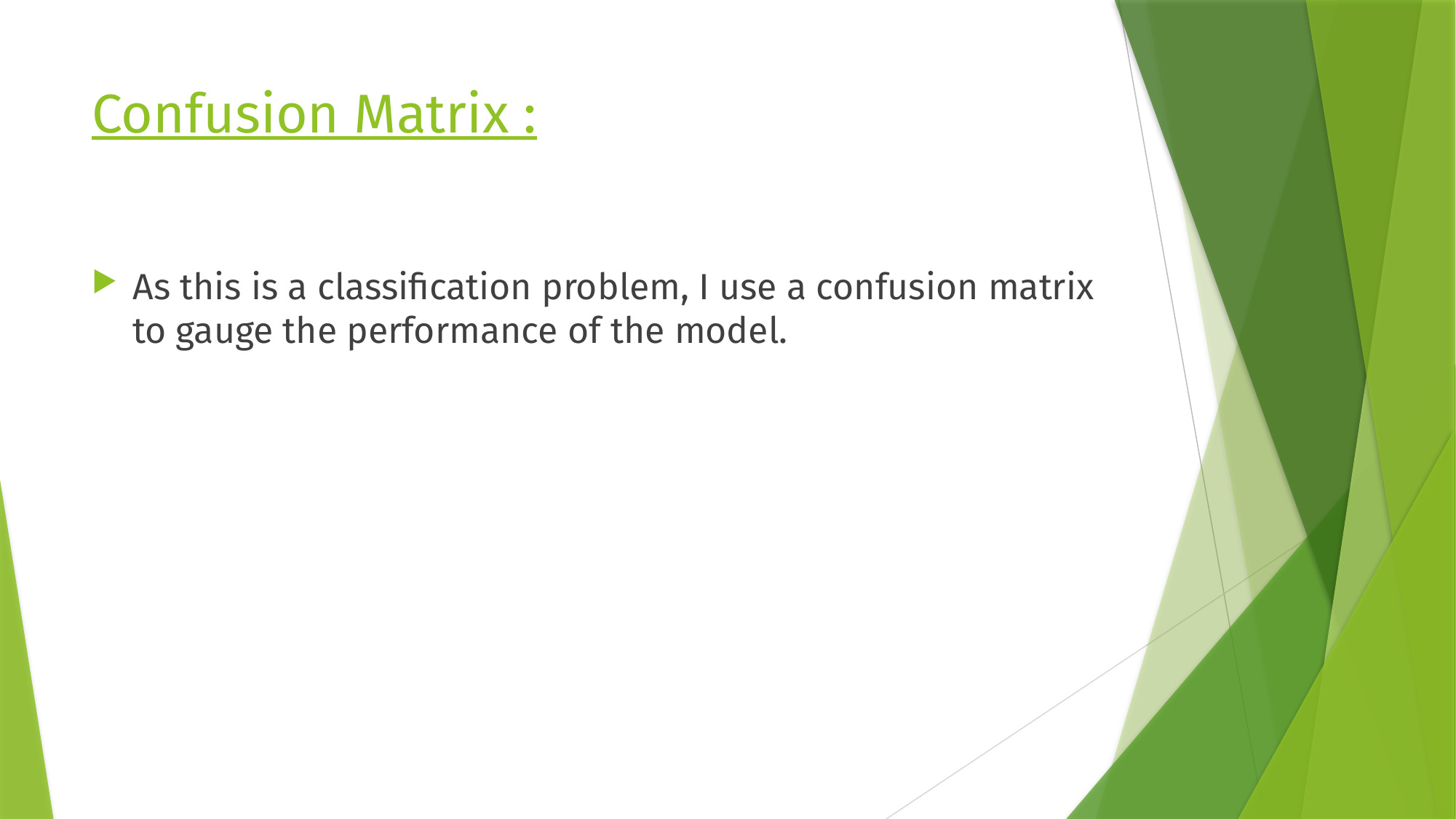

# Confusion Matrix :
As this is a classification problem, I use a confusion matrix to gauge the performance of the model.